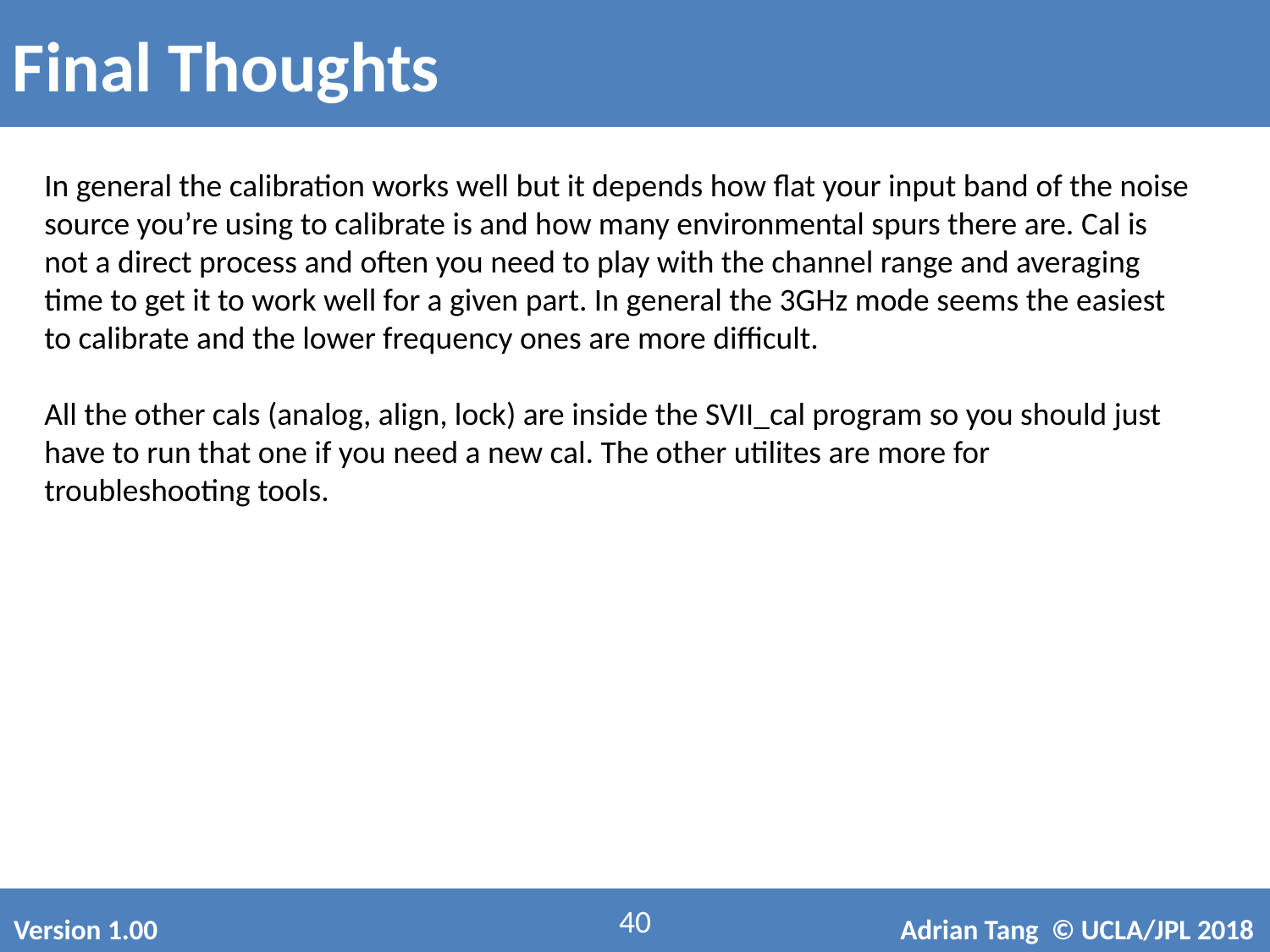

Final Thoughts
In general the calibration works well but it depends how flat your input band of the noise source you’re using to calibrate is and how many environmental spurs there are. Cal is not a direct process and often you need to play with the channel range and averaging time to get it to work well for a given part. In general the 3GHz mode seems the easiest  to calibrate and the lower frequency ones are more difficult.

All the other cals (analog, align, lock) are inside the SVII_cal program so you should just have to run that one if you need a new cal. The other utilites are more for troubleshooting tools.

40
Version 1.00
Adrian Tang  © UCLA/JPL 2018